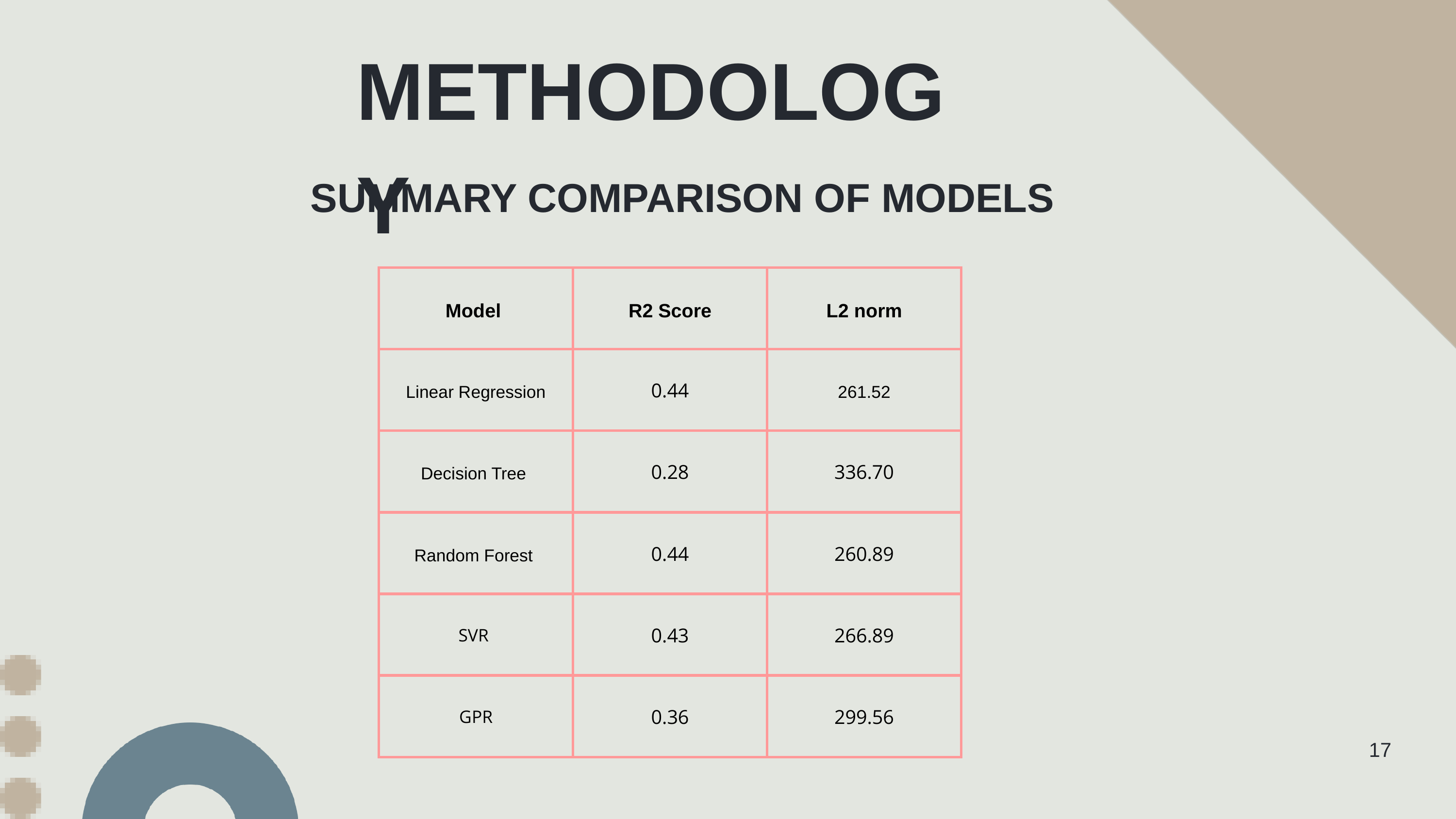

METHODOLOGY
SUMMARY COMPARISON OF MODELS

| Model | R2 Score | L2 norm |
| --- | --- | --- |
| Linear Regression | 0.44 | 261.52 |
| Decision Tree | 0.28 | 336.70 |
| Random Forest | 0.44 | 260.89 |
| SVR | 0.43 | 266.89 |
| GPR | 0.36 | 299.56 |

17